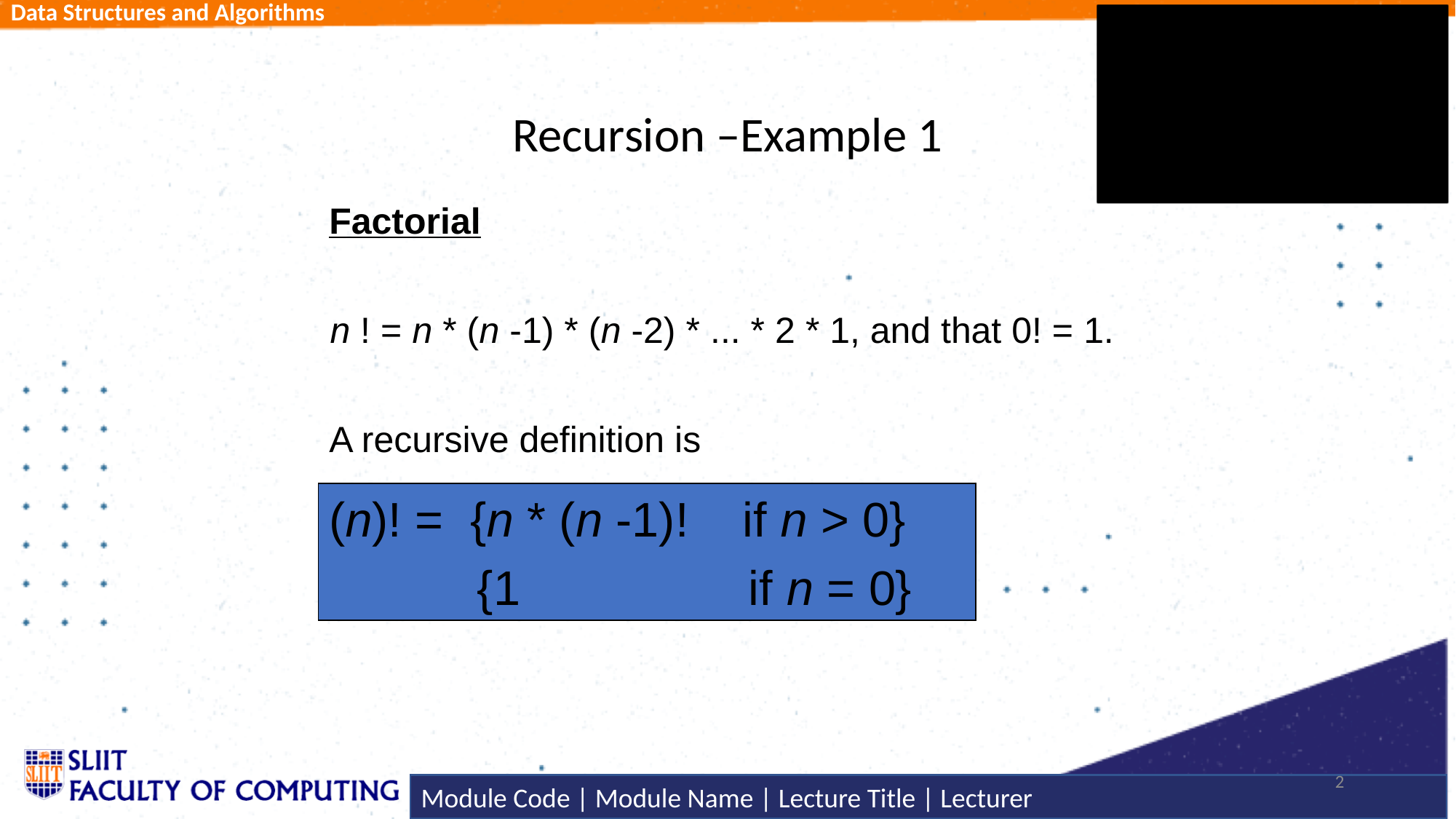

# Recursion –Example 1
Factorial

n ! = n * (n -1) * (n -2) * ... * 2 * 1, and that 0! = 1.

A recursive definition is

(n)! =  {n * (n -1)!    if n > 0}
           {1                 if n = 0}
2